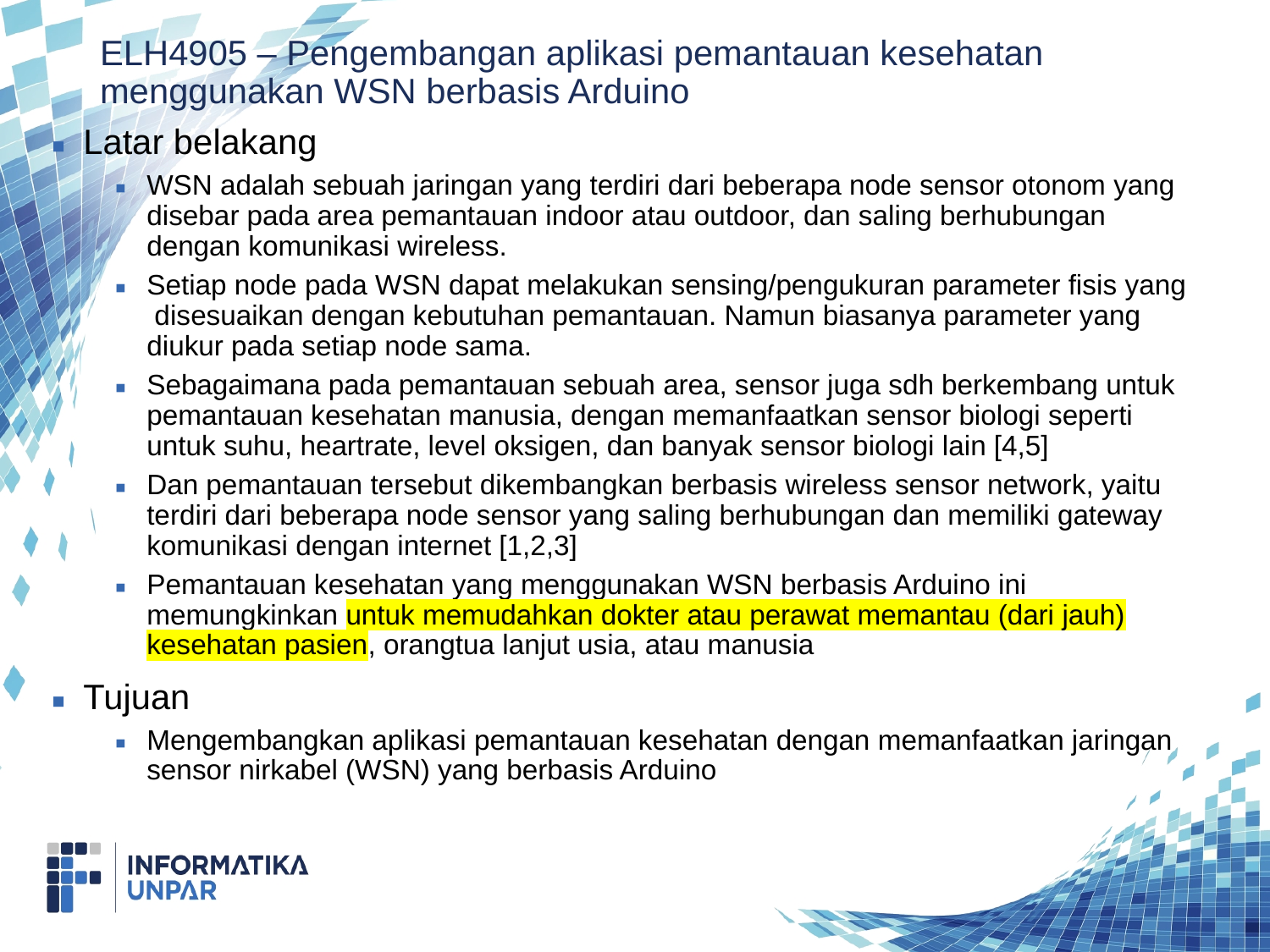

# ELH4905 – Pengembangan aplikasi pemantauan kesehatan menggunakan WSN berbasis Arduino
Latar belakang
WSN adalah sebuah jaringan yang terdiri dari beberapa node sensor otonom yang disebar pada area pemantauan indoor atau outdoor, dan saling berhubungan dengan komunikasi wireless.
Setiap node pada WSN dapat melakukan sensing/pengukuran parameter fisis yang  disesuaikan dengan kebutuhan pemantauan. Namun biasanya parameter yang diukur pada setiap node sama.
Sebagaimana pada pemantauan sebuah area, sensor juga sdh berkembang untuk pemantauan kesehatan manusia, dengan memanfaatkan sensor biologi seperti untuk suhu, heartrate, level oksigen, dan banyak sensor biologi lain [4,5]
Dan pemantauan tersebut dikembangkan berbasis wireless sensor network, yaitu terdiri dari beberapa node sensor yang saling berhubungan dan memiliki gateway komunikasi dengan internet [1,2,3]
Pemantauan kesehatan yang menggunakan WSN berbasis Arduino ini memungkinkan untuk memudahkan dokter atau perawat memantau (dari jauh) kesehatan pasien, orangtua lanjut usia, atau manusia
Tujuan
Mengembangkan aplikasi pemantauan kesehatan dengan memanfaatkan jaringan sensor nirkabel (WSN) yang berbasis Arduino